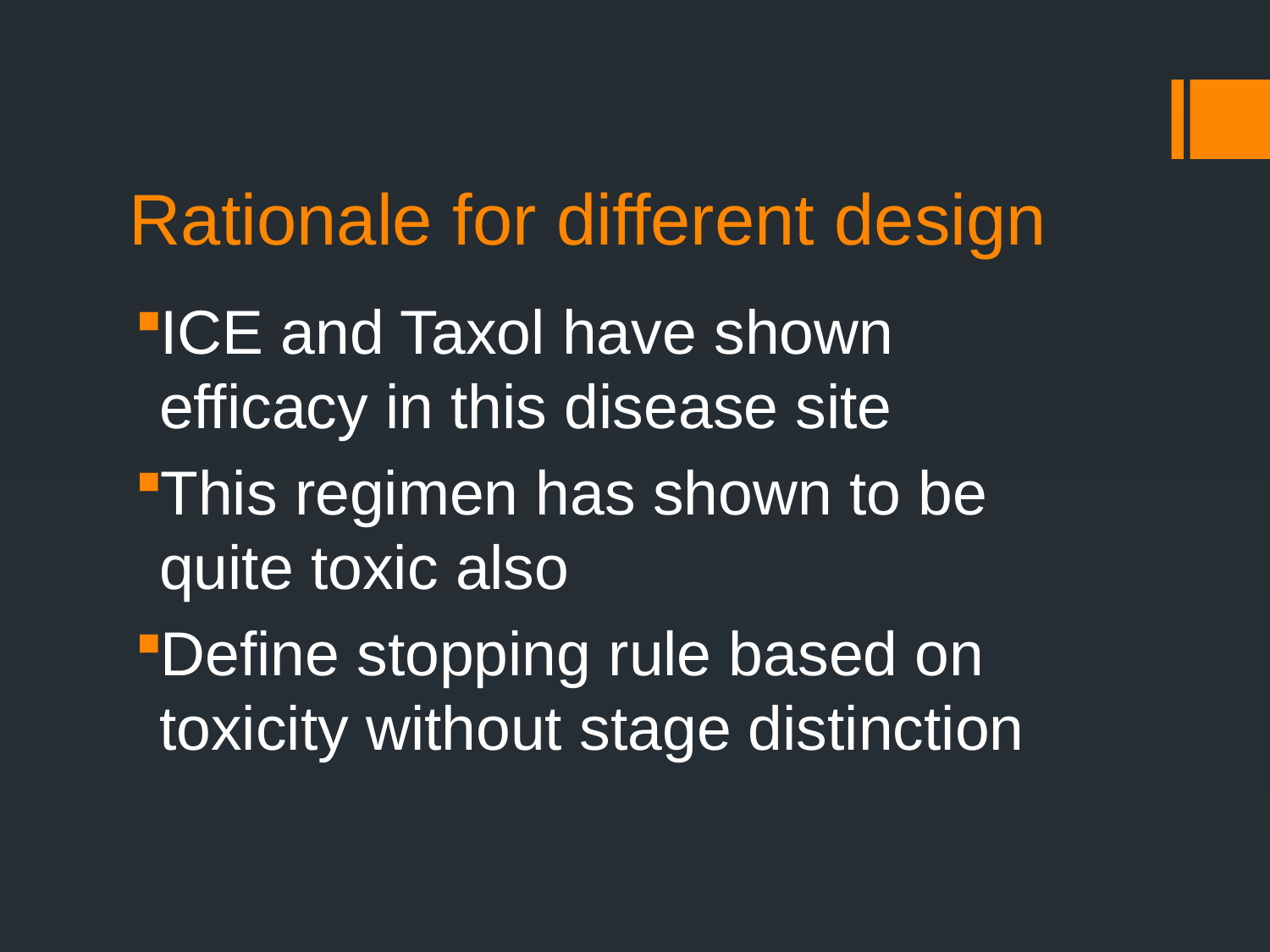

# Rationale for different design
ICE and Taxol have shown efficacy in this disease site
This regimen has shown to be quite toxic also
Define stopping rule based on toxicity without stage distinction